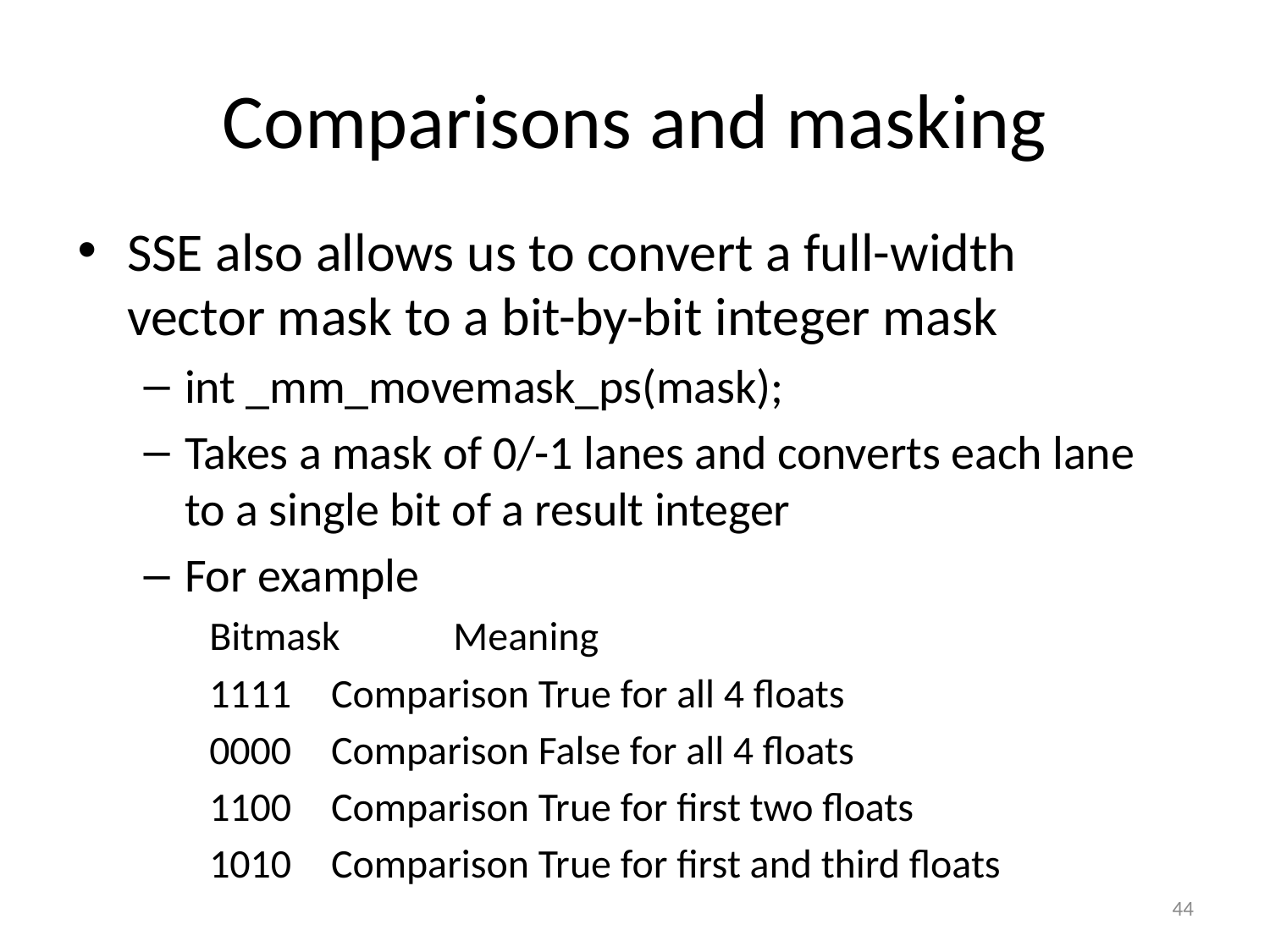

# Comparisons and masking
SSE also allows us to convert a full-width vector mask to a bit-by-bit integer mask
int _mm_movemask_ps(mask);
Takes a mask of 0/-1 lanes and converts each lane to a single bit of a result integer
For example
Bitmask 	Meaning
1111 		Comparison True for all 4 floats
0000 		Comparison False for all 4 floats
1100 		Comparison True for first two floats
1010 		Comparison True for first and third floats

44